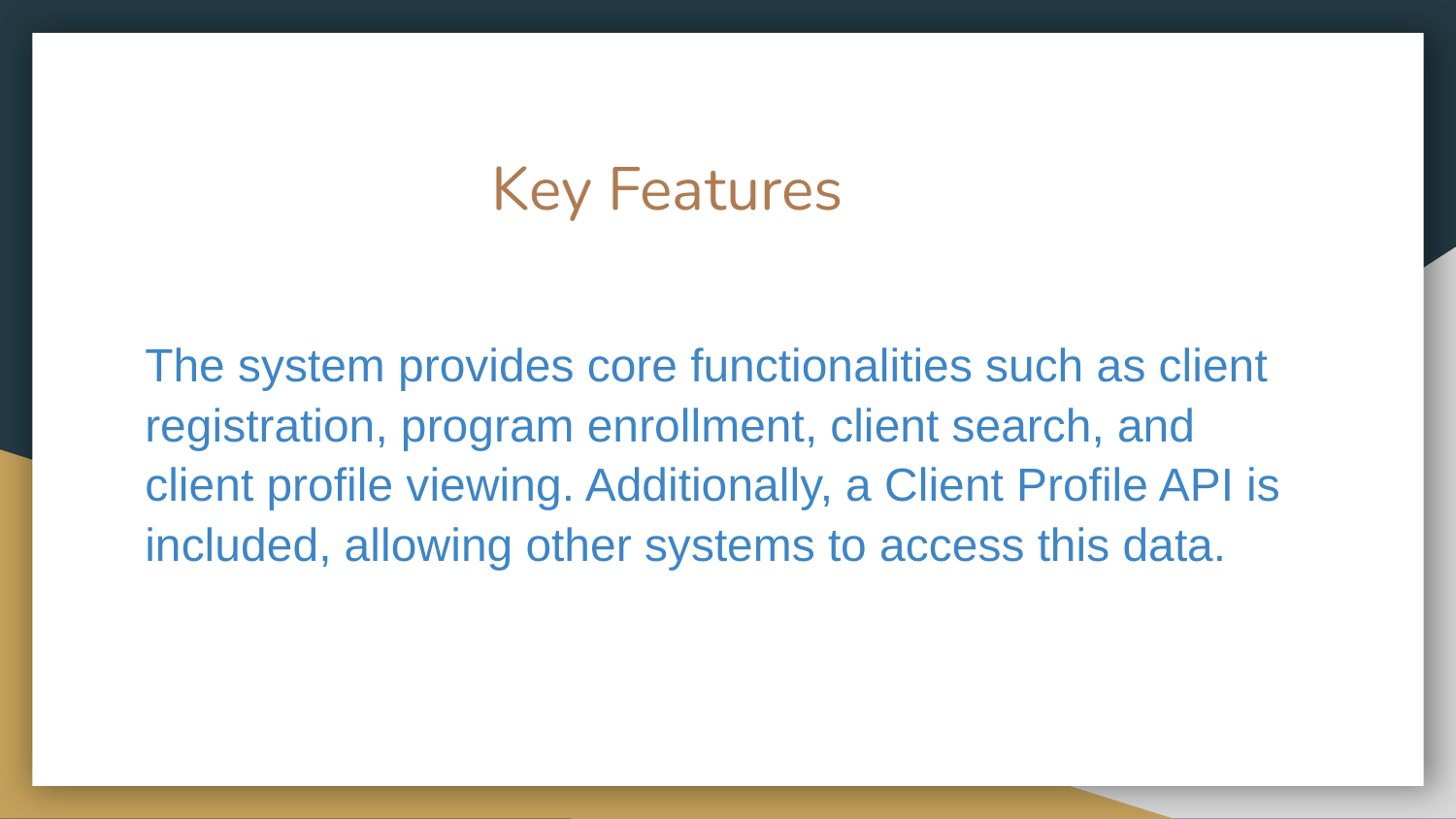

# Key Features
The system provides core functionalities such as client registration, program enrollment, client search, and client profile viewing. Additionally, a Client Profile API is included, allowing other systems to access this data.